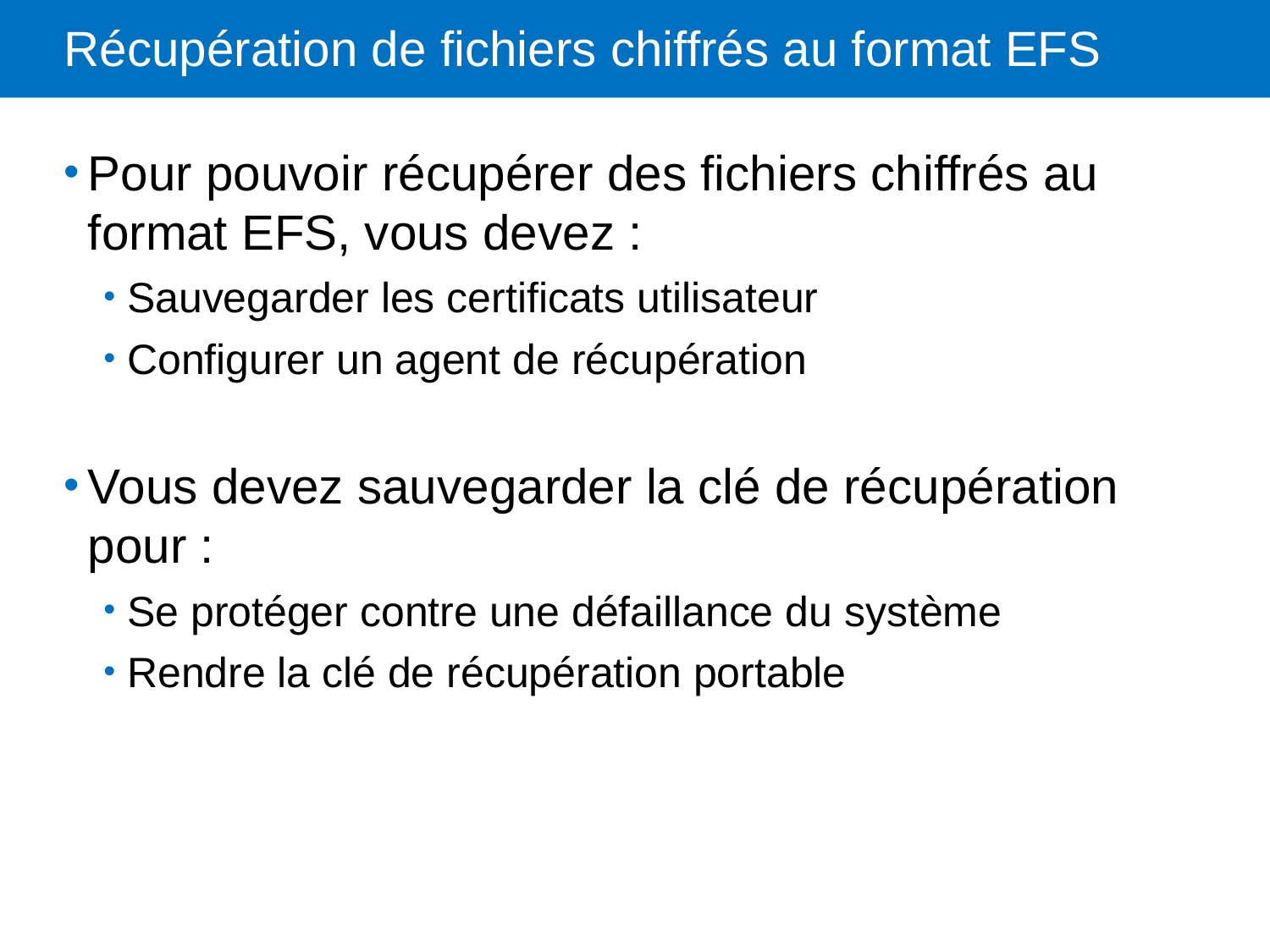

# Récupération de fichiers chiffrés au format EFS
Pour pouvoir récupérer des fichiers chiffrés au format EFS, vous devez :
Sauvegarder les certificats utilisateur
Configurer un agent de récupération

Vous devez sauvegarder la clé de récupération pour :
Se protéger contre une défaillance du système
Rendre la clé de récupération portable